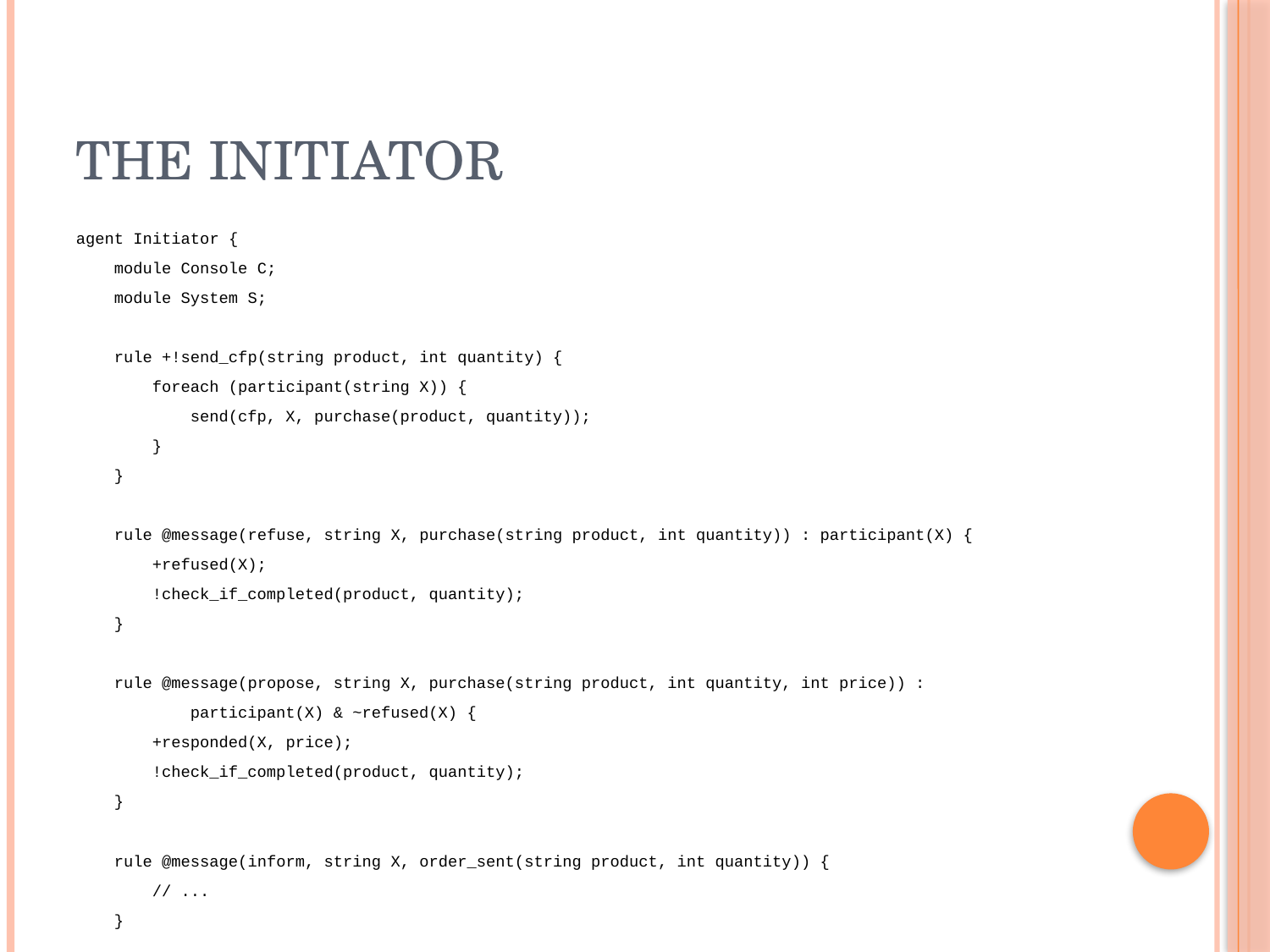

# The Initiator
agent Initiator {
    module Console C;
    module System S;

    rule +!send_cfp(string product, int quantity) {
        foreach (participant(string X)) {
            send(cfp, X, purchase(product, quantity));
        }
    }

    rule @message(refuse, string X, purchase(string product, int quantity)) : participant(X) {
        +refused(X);
        !check_if_completed(product, quantity);
    }

    rule @message(propose, string X, purchase(string product, int quantity, int price)) :
            participant(X) & ~refused(X) {
        +responded(X, price);
        !check_if_completed(product, quantity);
    }

    rule @message(inform, string X, order_sent(string product, int quantity)) {
        // ...
    }